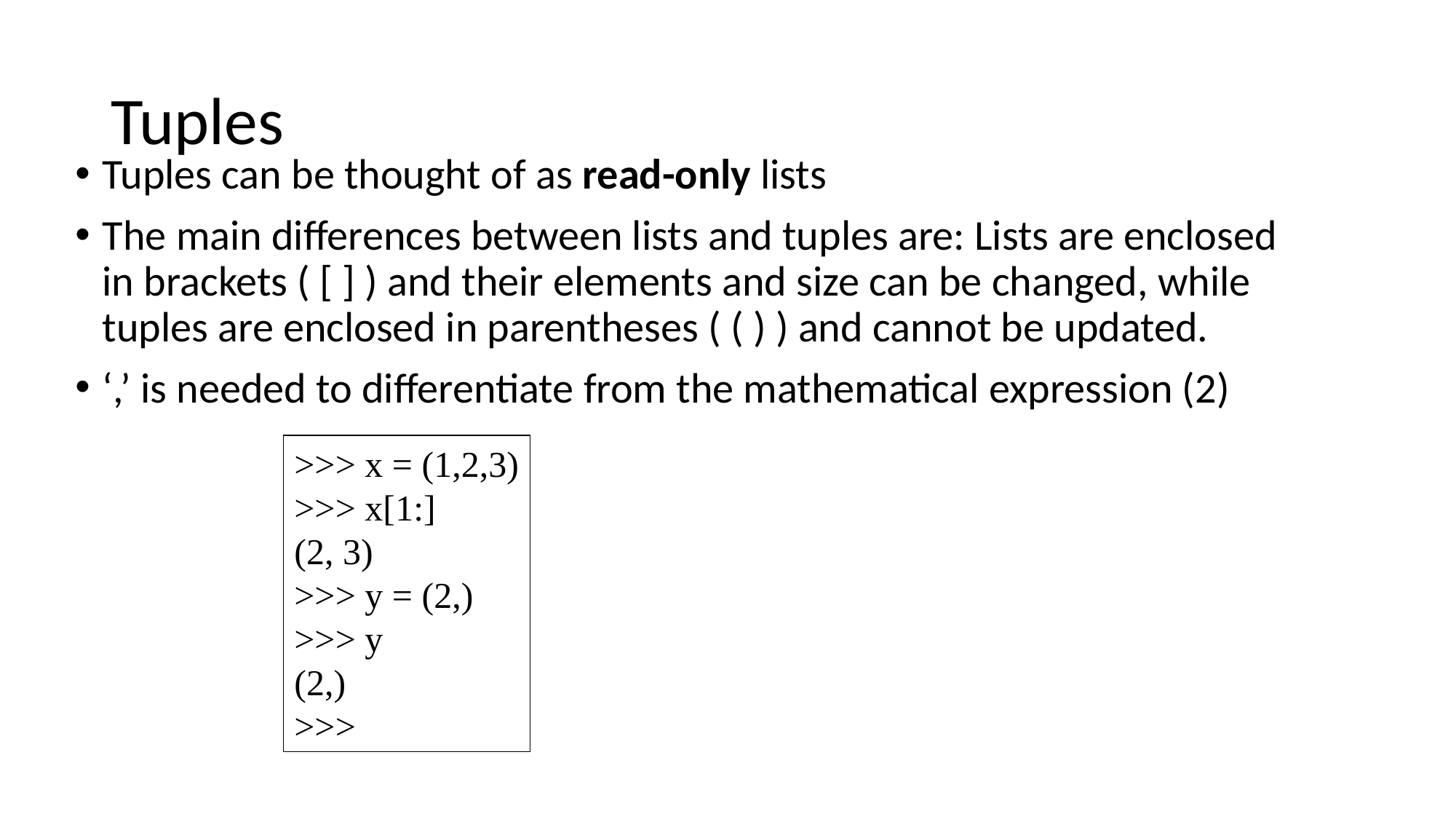

# Tuples
Tuples can be thought of as read-only lists
The main differences between lists and tuples are: Lists are enclosed in brackets ( [ ] ) and their elements and size can be changed, while tuples are enclosed in parentheses ( ( ) ) and cannot be updated.
‘,’ is needed to differentiate from the mathematical expression (2)

>>> x = (1,2,3)
>>> x[1:]
(2, 3)
>>> y = (2,)
>>> y
(2,)
>>>